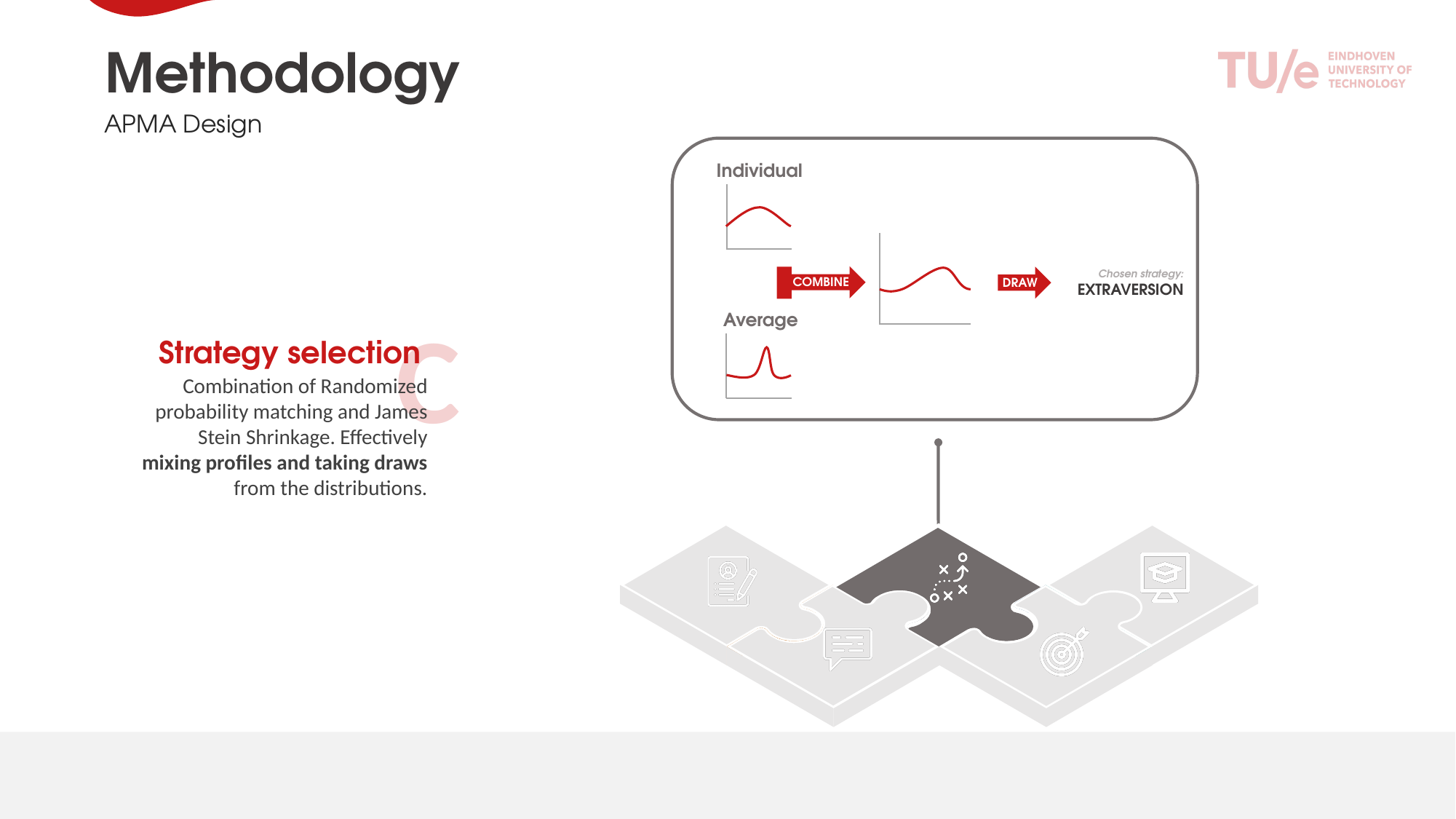

Methodology

APMA Design

Individual

Average

COMBINE

Chosen strategy:
EXTRAVERSION

DRAW
C
Strategy selection
Combination of Randomized probability matching and James Stein Shrinkage. Effectively mixing profiles and taking draws from the distributions.